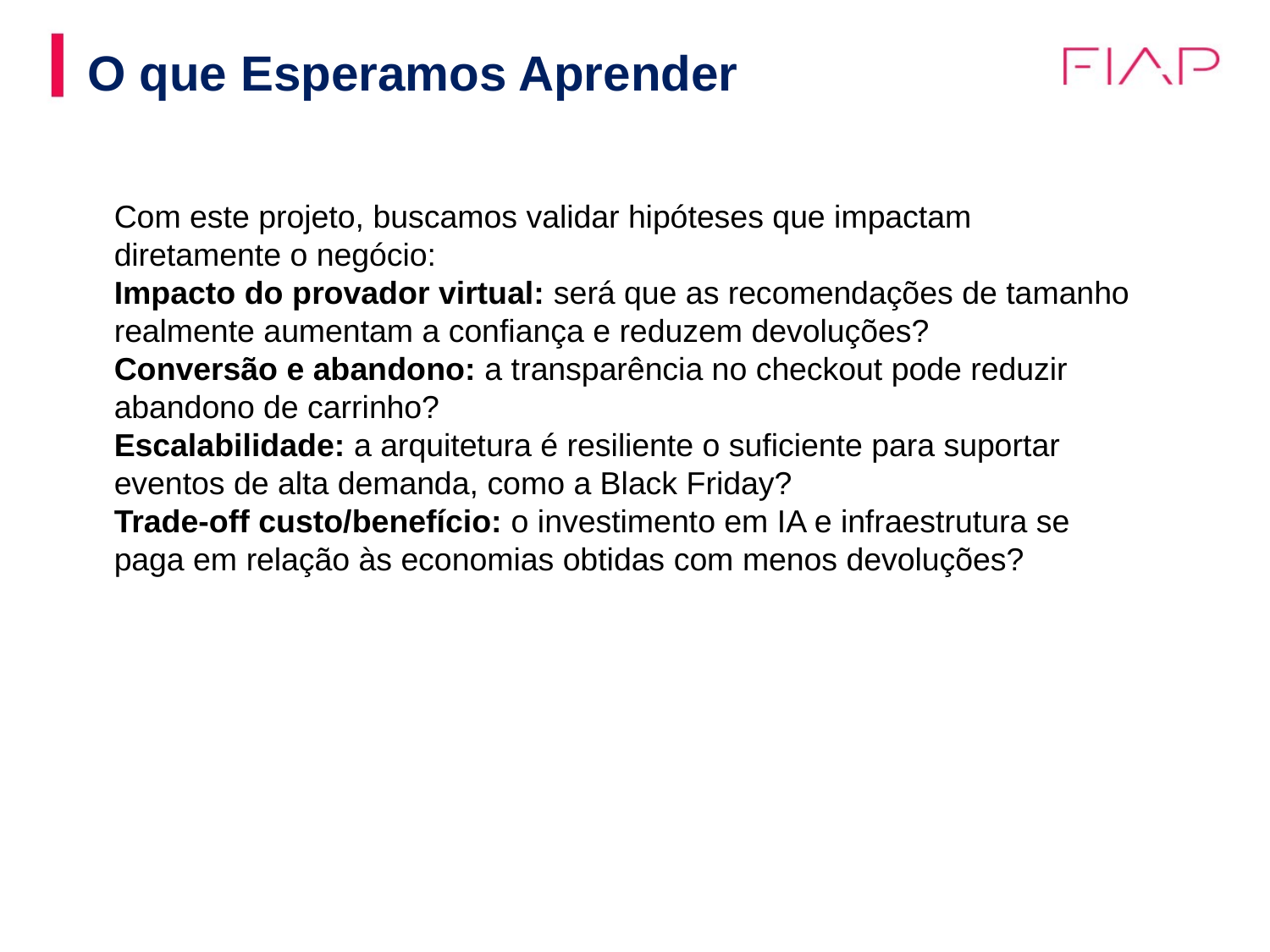

# O que Esperamos Aprender
Com este projeto, buscamos validar hipóteses que impactam diretamente o negócio:
Impacto do provador virtual: será que as recomendações de tamanho realmente aumentam a confiança e reduzem devoluções?
Conversão e abandono: a transparência no checkout pode reduzir abandono de carrinho?
Escalabilidade: a arquitetura é resiliente o suficiente para suportar eventos de alta demanda, como a Black Friday?
Trade-off custo/benefício: o investimento em IA e infraestrutura se paga em relação às economias obtidas com menos devoluções?